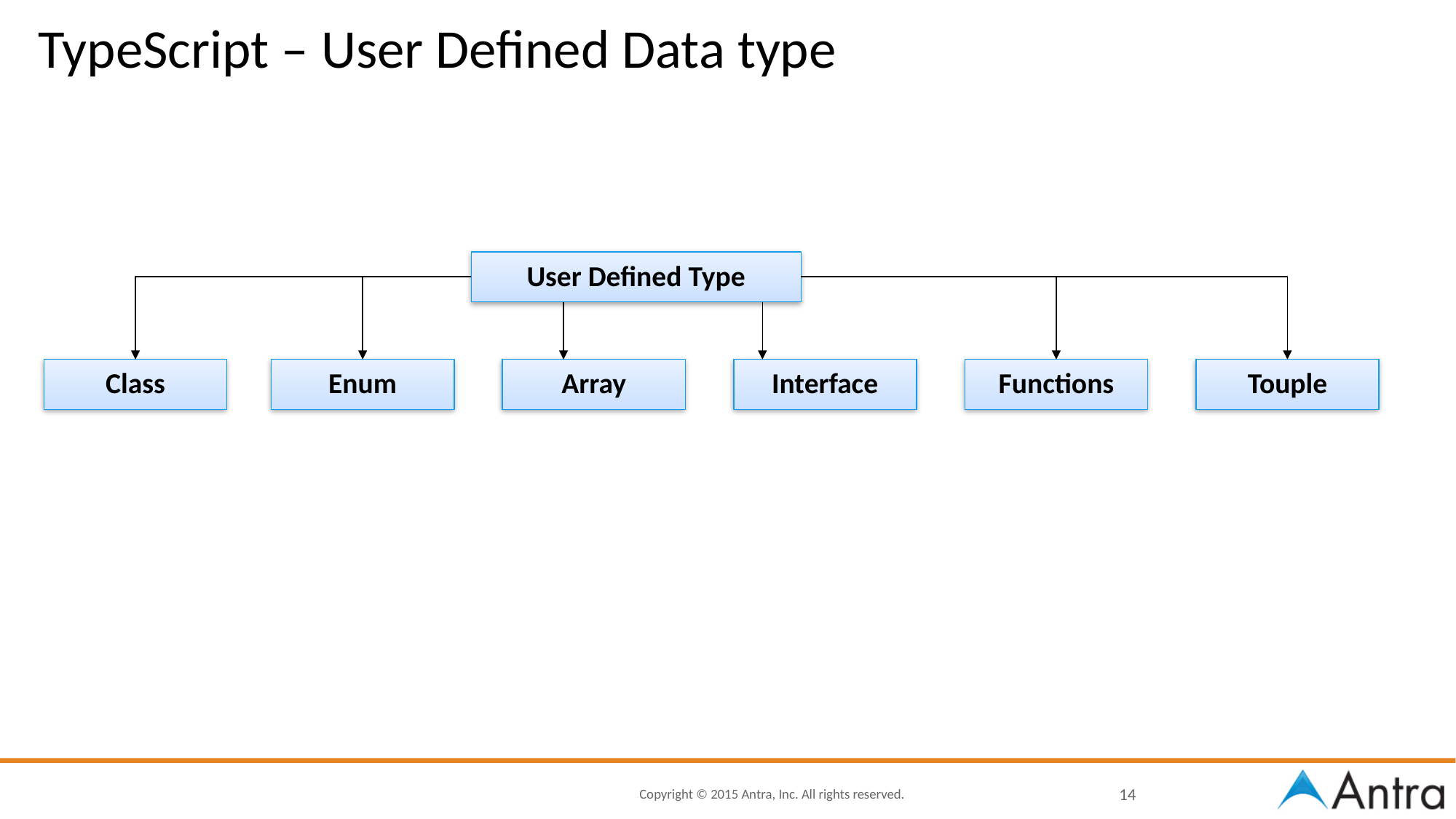

# TypeScript – User Defined Data type
User Defined Type
Class
Enum
Array
Interface
Functions
Touple
14